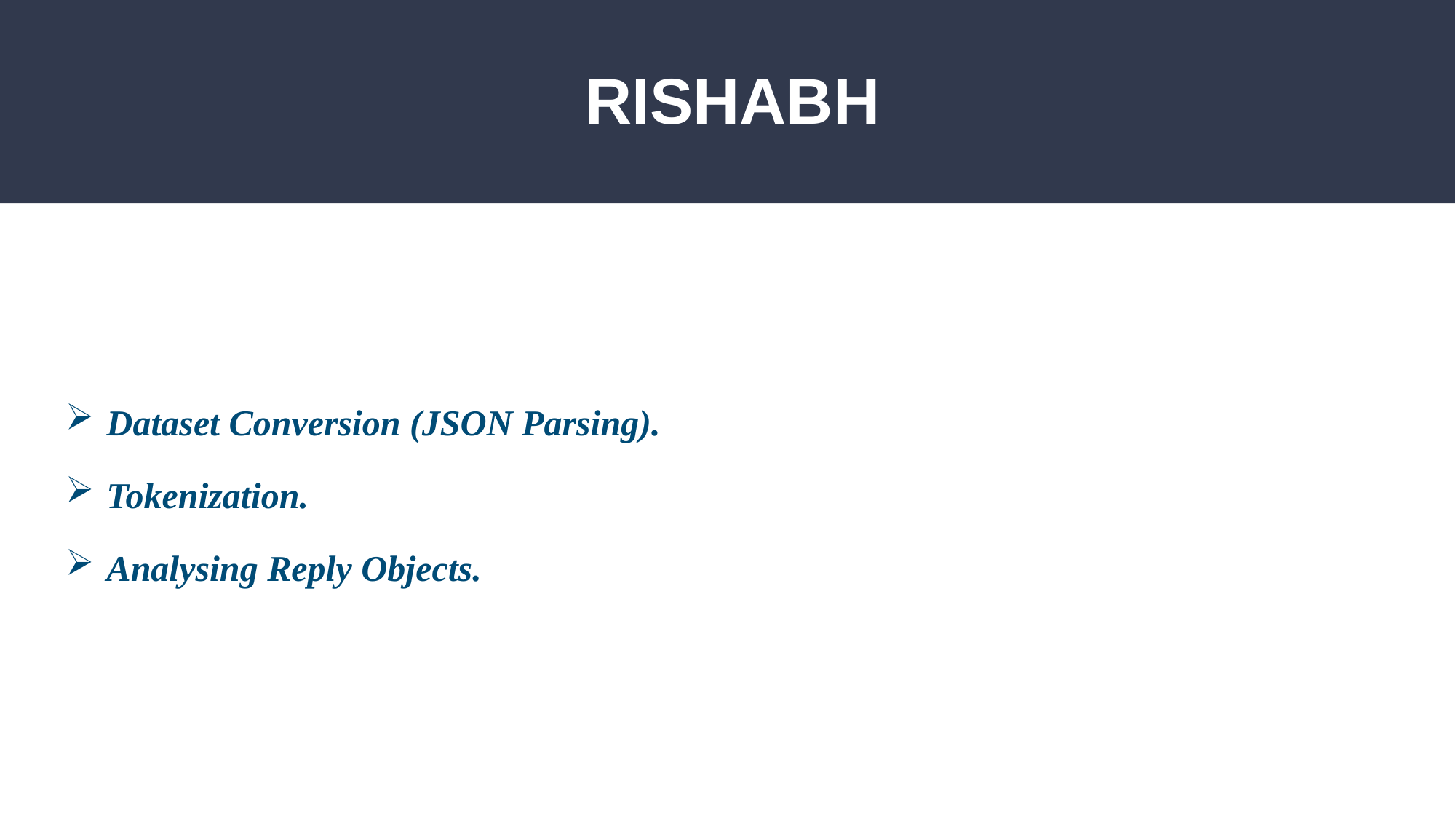

# RISHABH
Dataset Conversion (JSON Parsing).
Tokenization.
Analysing Reply Objects.